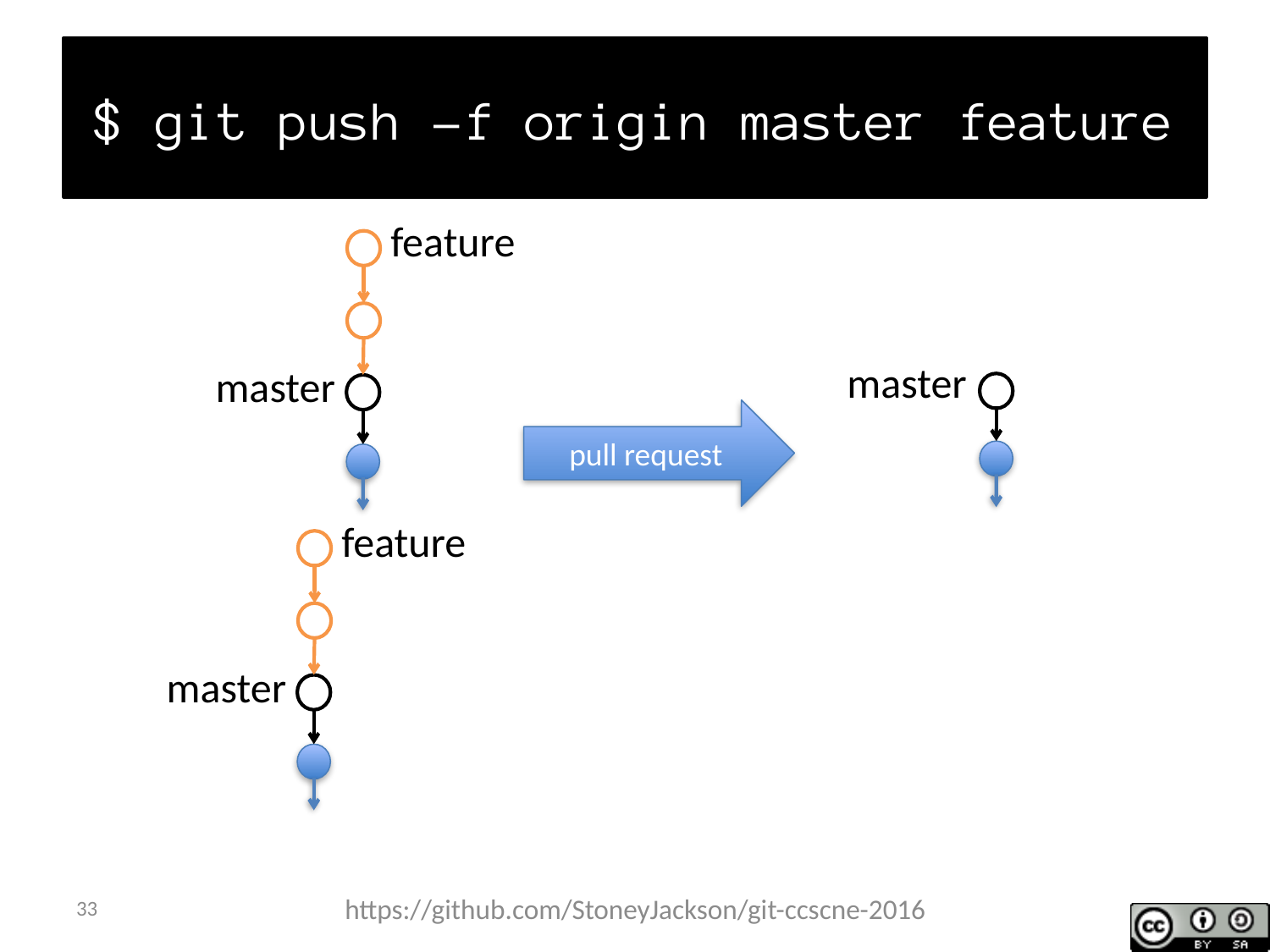

# $ git push -f origin master feature
feature

master
master

pull request

feature

master

33
https://github.com/StoneyJackson/git-ccscne-2016